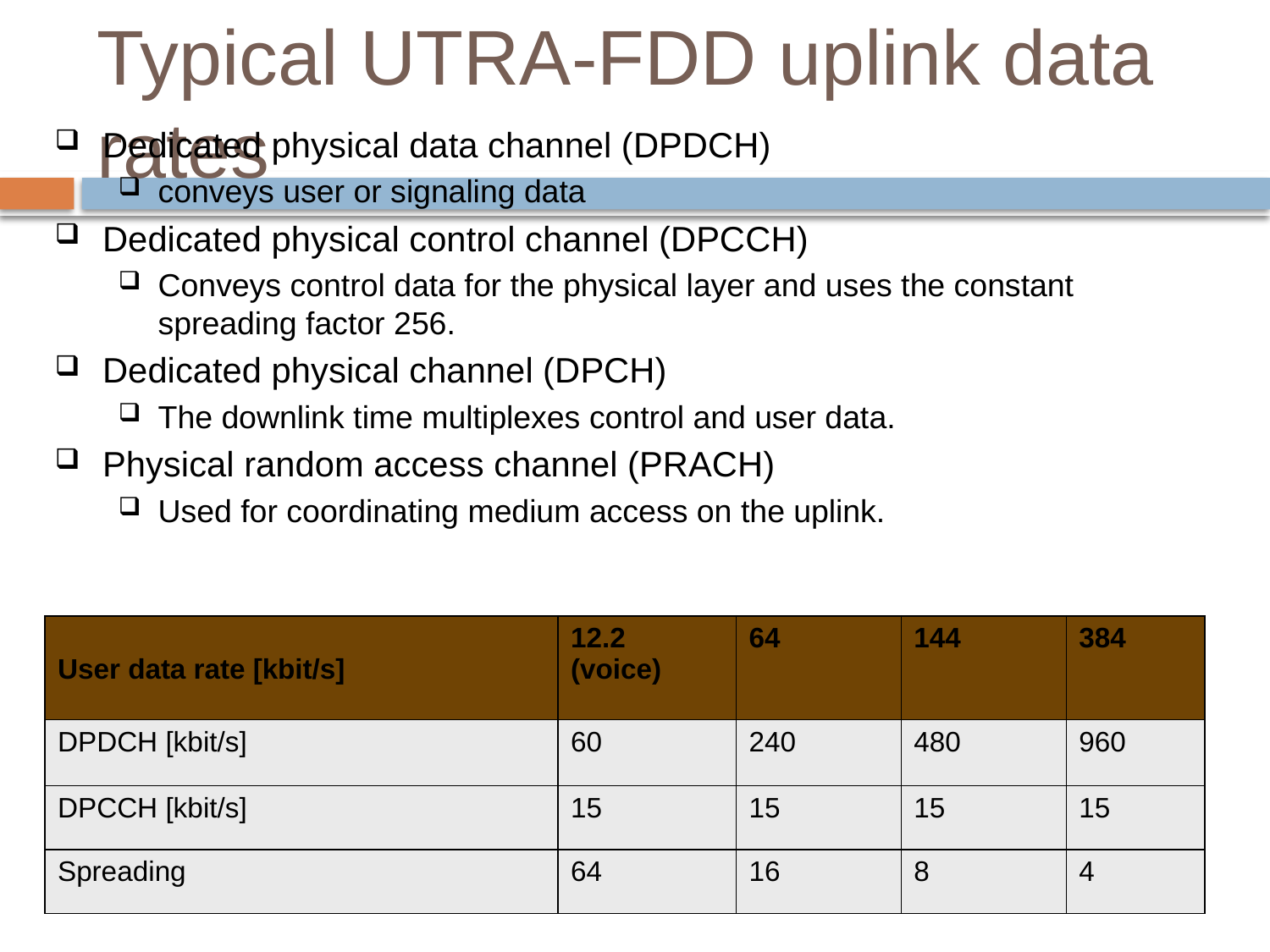

# Typical UTRA-FDD uplink data rates
Dedicated physical data channel (DPDCH)
conveys user or signaling data
Dedicated physical control channel (DPCCH)
Conveys control data for the physical layer and uses the constant spreading factor 256.
Dedicated physical channel (DPCH)
The downlink time multiplexes control and user data.
Physical random access channel (PRACH)
Used for coordinating medium access on the uplink.
| User data rate [kbit/s] | 12.2 (voice) | 64 | 144 | 384 |
| --- | --- | --- | --- | --- |
| DPDCH [kbit/s] | 60 | 240 | 480 | 960 |
| DPCCH [kbit/s] | 15 | 15 | 15 | 15 |
| Spreading | 64 | 16 | 8 | 4 |